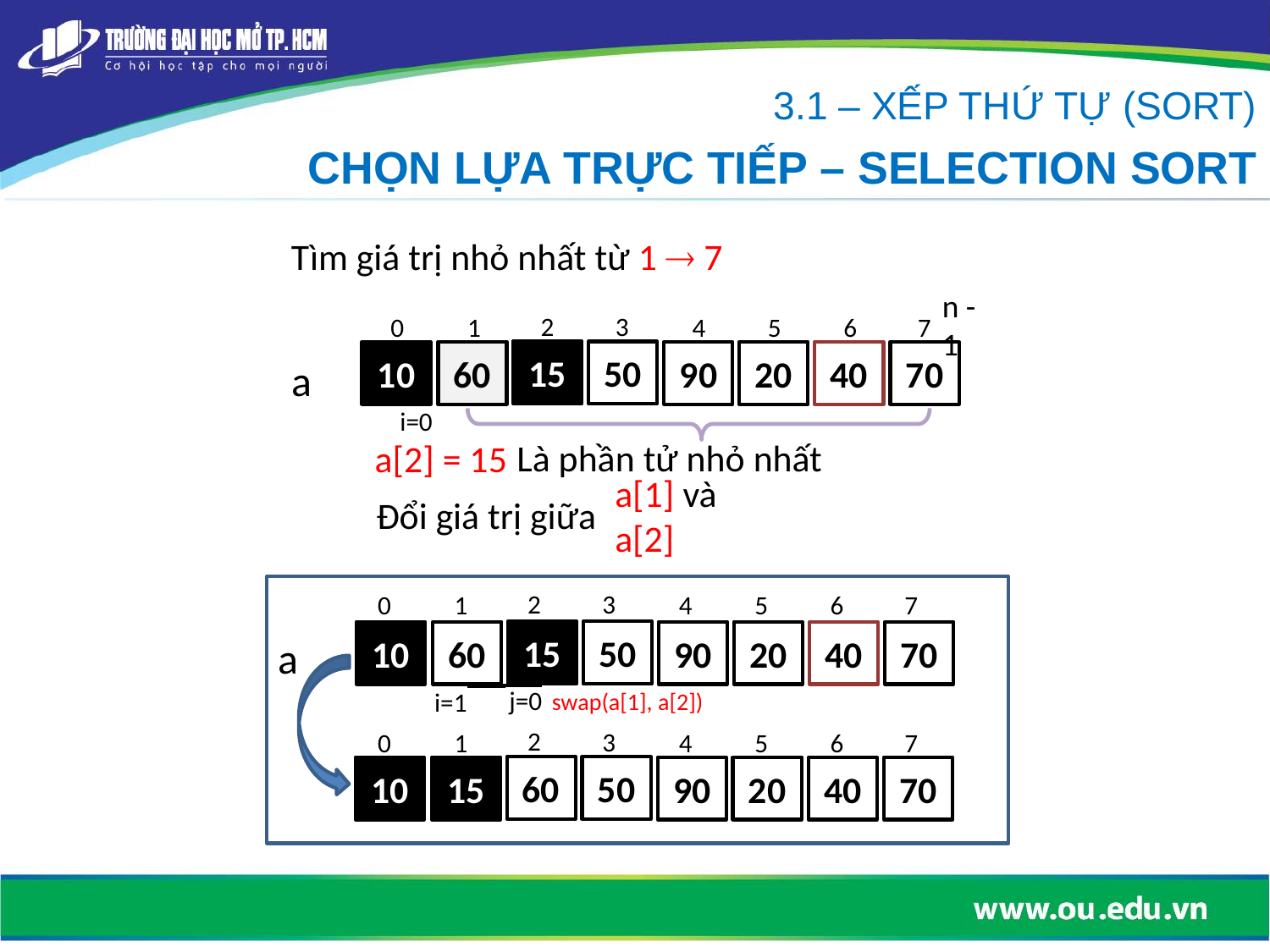

3.1 – XẾP THỨ TỰ (SORT)
CHỌN LỰA TRỰC TIẾP – SELECTION SORT

Tìm giá trị nhỏ nhất từ 1 → 7
n -1
2
3
4
5
7
0
6
1
15
50
10
90
20
40
70
60
a
i=0
Là phần tử nhỏ nhất
a[2] = 15
Đổi giá trị giữa
a[1] và a[2]

2
3
4
5
7
0
1
6
15
50
10
90
20
40
70
60
a

j=0
swap(a[1], a[2])
i=1
2
3
4
5
7
0
6
1
60
50
10
90
20
40
70
15